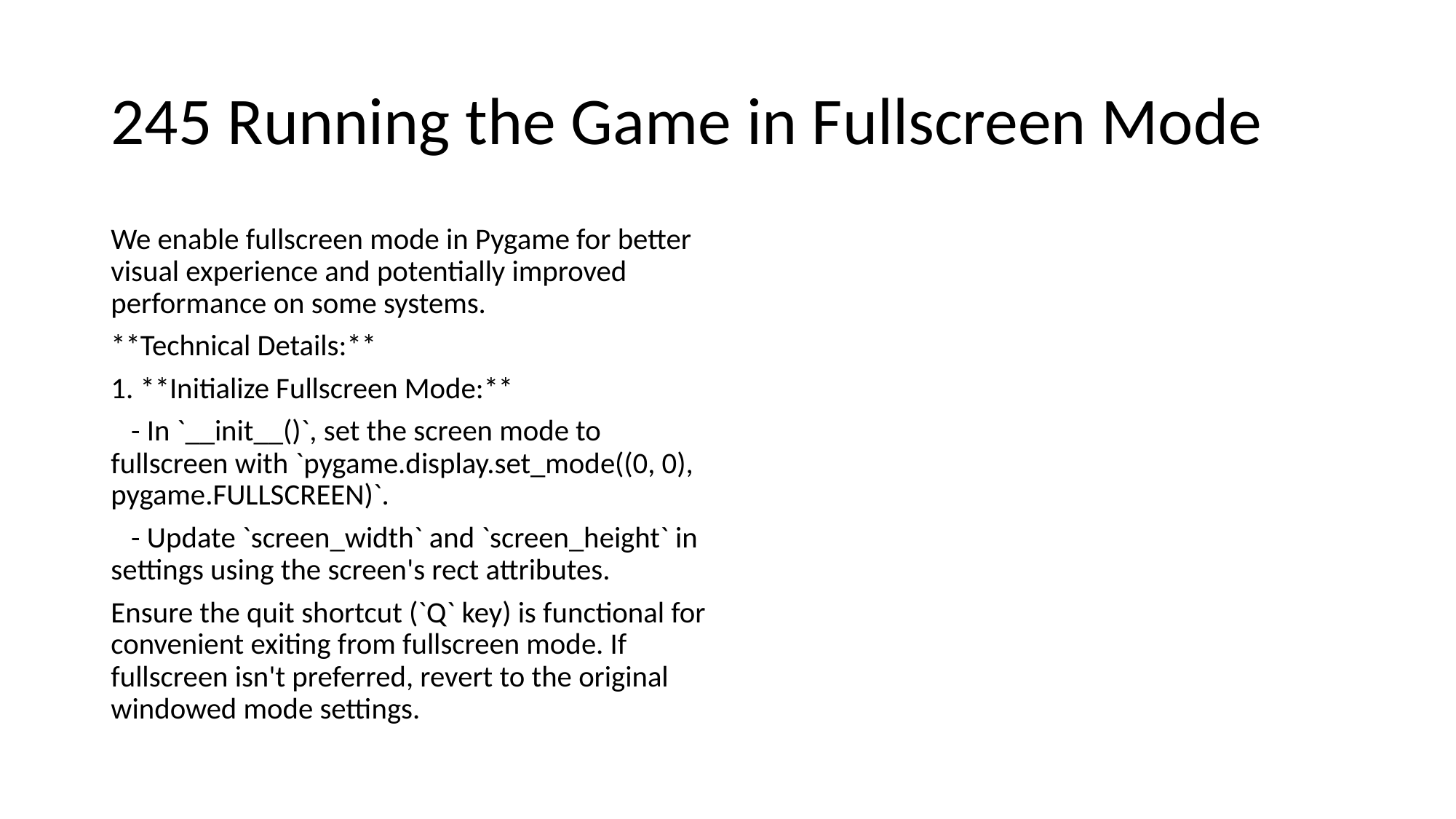

# 245 Running the Game in Fullscreen Mode
We enable fullscreen mode in Pygame for better visual experience and potentially improved performance on some systems.
**Technical Details:**
1. **Initialize Fullscreen Mode:**
   - In `__init__()`, set the screen mode to fullscreen with `pygame.display.set_mode((0, 0), pygame.FULLSCREEN)`.
   - Update `screen_width` and `screen_height` in settings using the screen's rect attributes.
Ensure the quit shortcut (`Q` key) is functional for convenient exiting from fullscreen mode. If fullscreen isn't preferred, revert to the original windowed mode settings.